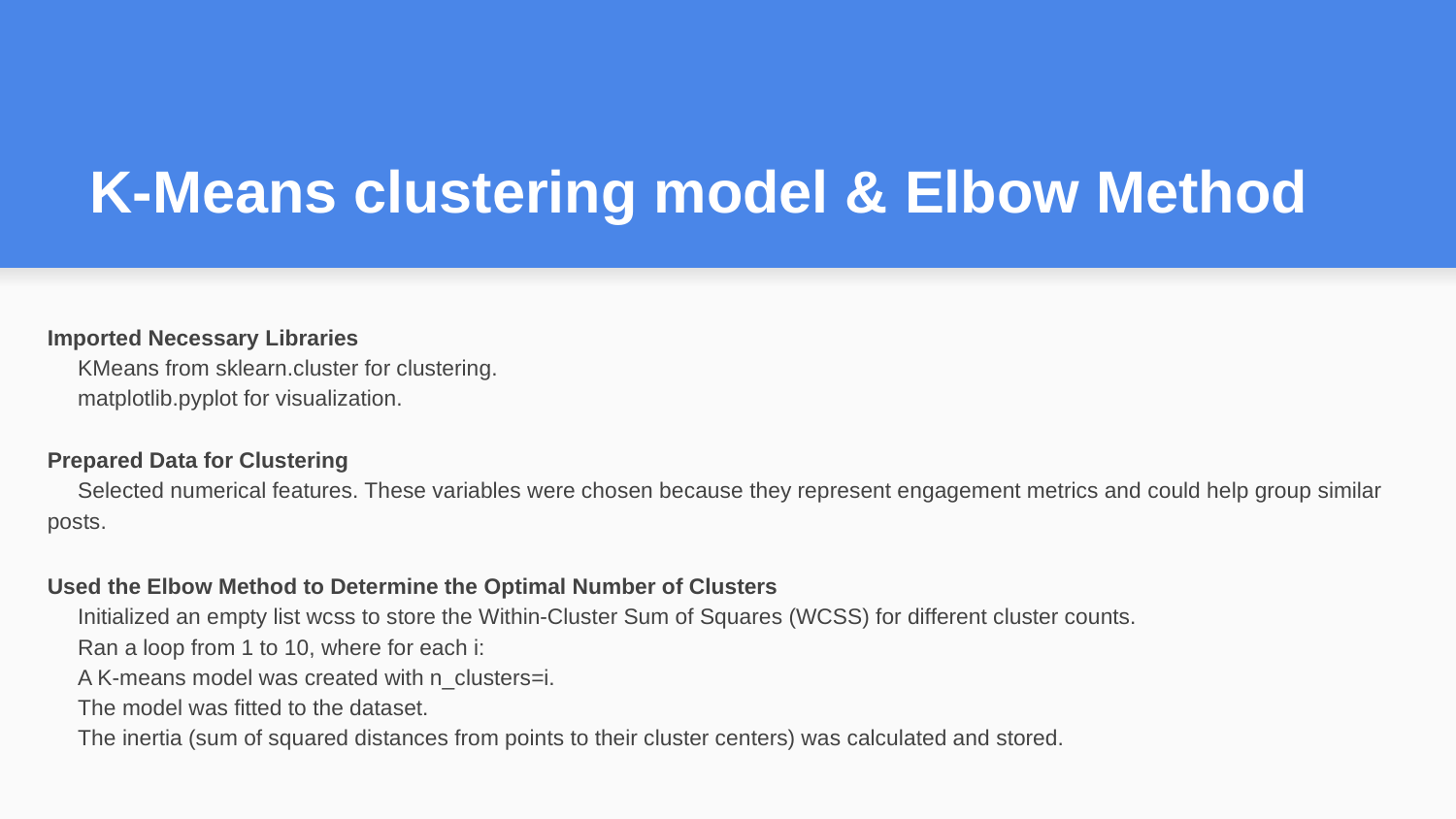

# K-Means clustering model & Elbow Method
Imported Necessary Libraries
	KMeans from sklearn.cluster for clustering.
	matplotlib.pyplot for visualization.
Prepared Data for Clustering
	Selected numerical features. These variables were chosen because they represent engagement metrics and could help group similar posts.
Used the Elbow Method to Determine the Optimal Number of Clusters
	Initialized an empty list wcss to store the Within-Cluster Sum of Squares (WCSS) for different cluster counts.
	Ran a loop from 1 to 10, where for each i:
		A K-means model was created with n_clusters=i.
		The model was fitted to the dataset.
		The inertia (sum of squared distances from points to their cluster centers) was calculated and stored.